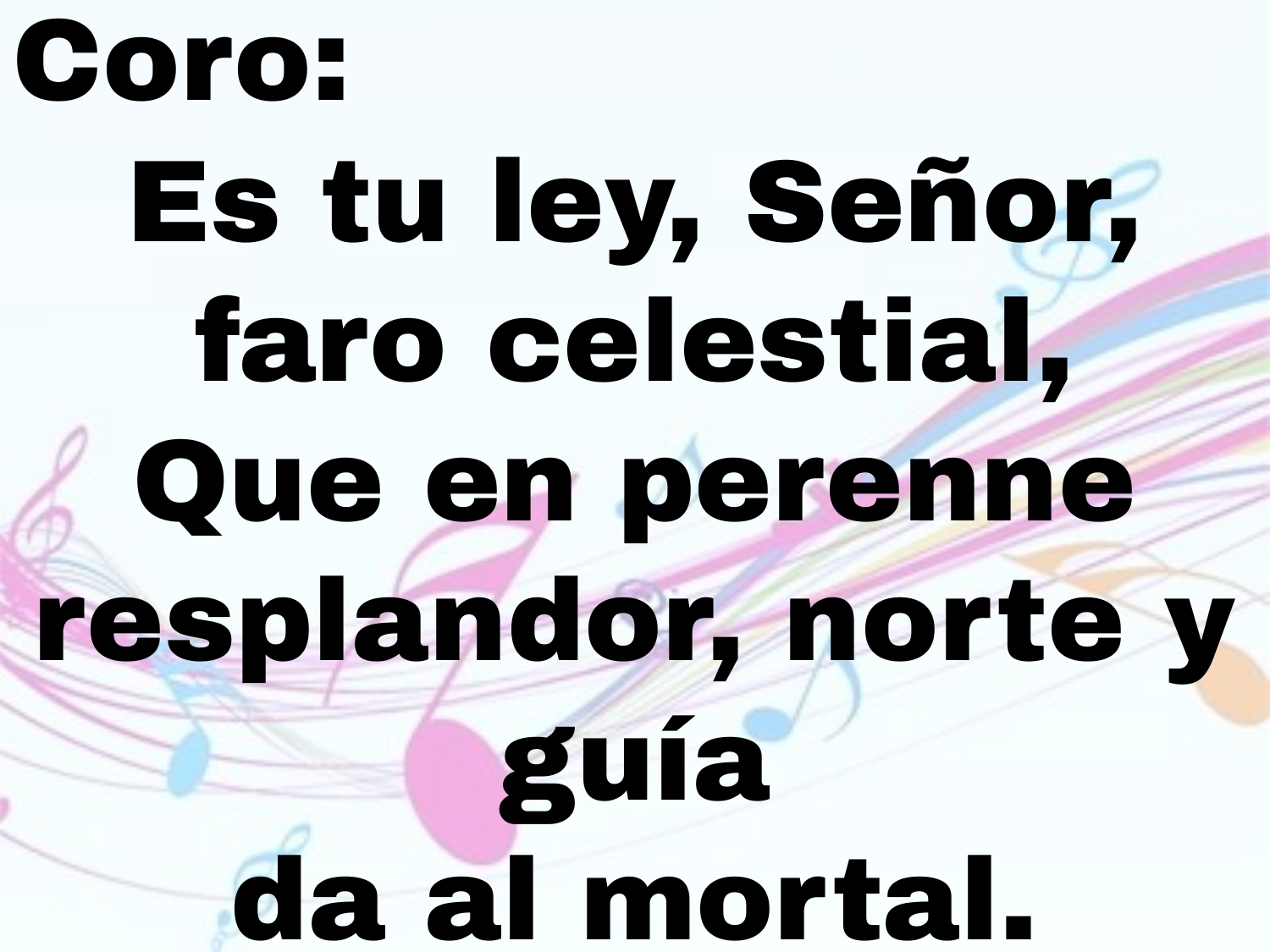

Coro:
Es tu ley, Señor, faro celestial,
Que en perenne resplandor, norte y guía
da al mortal.